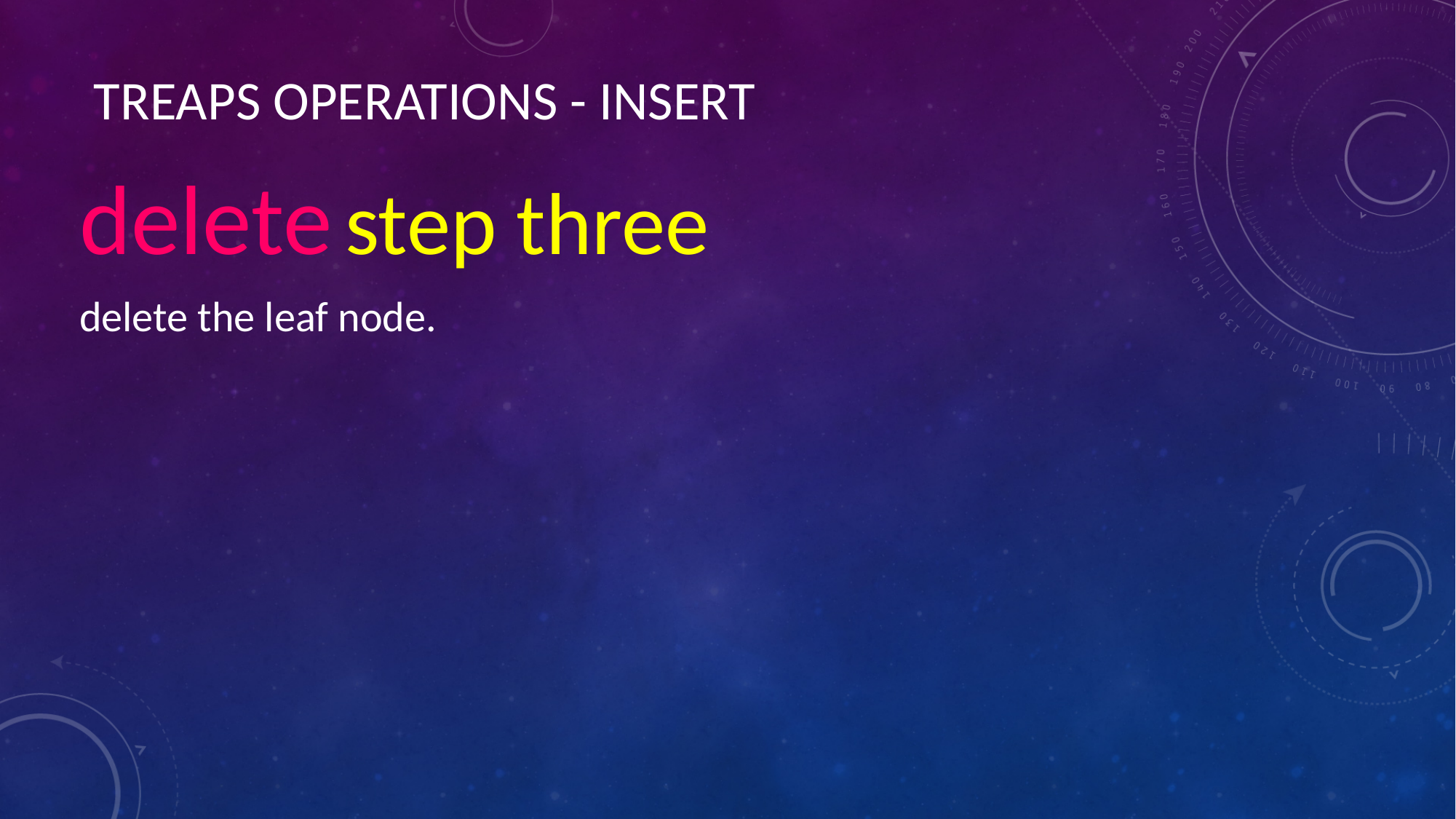

# treaps operations - insert
delete  step three
delete the leaf node.